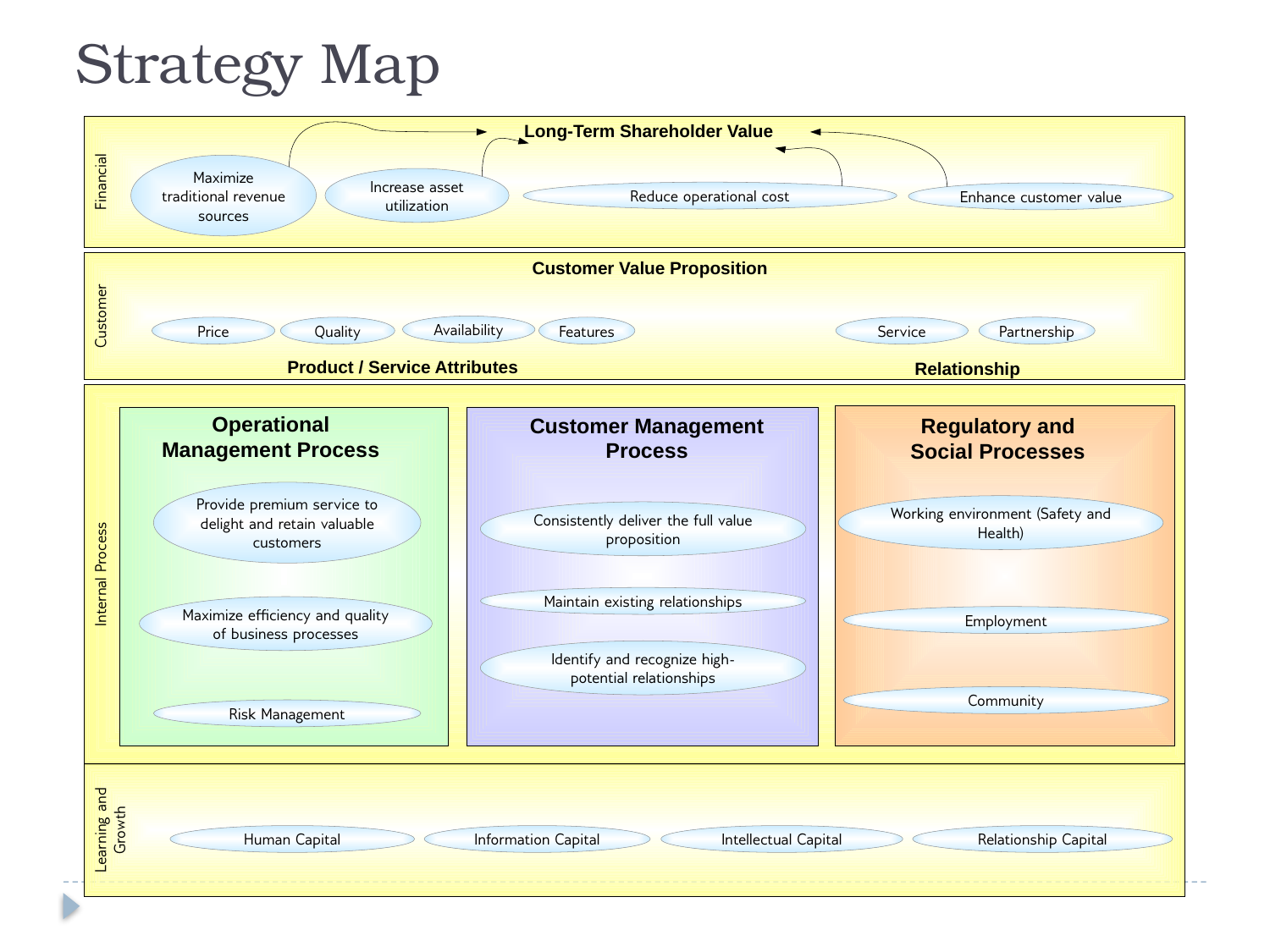

Strategy Map
Financial
Customer
Internal Process
Long-Term Shareholder Value
Maximize traditional revenue sources
Increase asset utilization
Reduce operational cost
Enhance customer value
Customer Value Proposition
Learning and Growth
Availability
Price
Quality
Features
Operational Management Process
Customer Management Process

Provide premium service to delight and retain valuable customers
Consistently deliver the full value proposition
Maintain existing relationships
Identify and recognize high-potential relationships
Maximize efficiency and quality of business processes
Risk Management
Human Capital
Information Capital
Intellectual Capital
Relationship Capital
Partnership
Service
Product / Service Attributes
Relationship

Regulatory and Social Processes

Working environment (Safety and Health)
Employment
Community